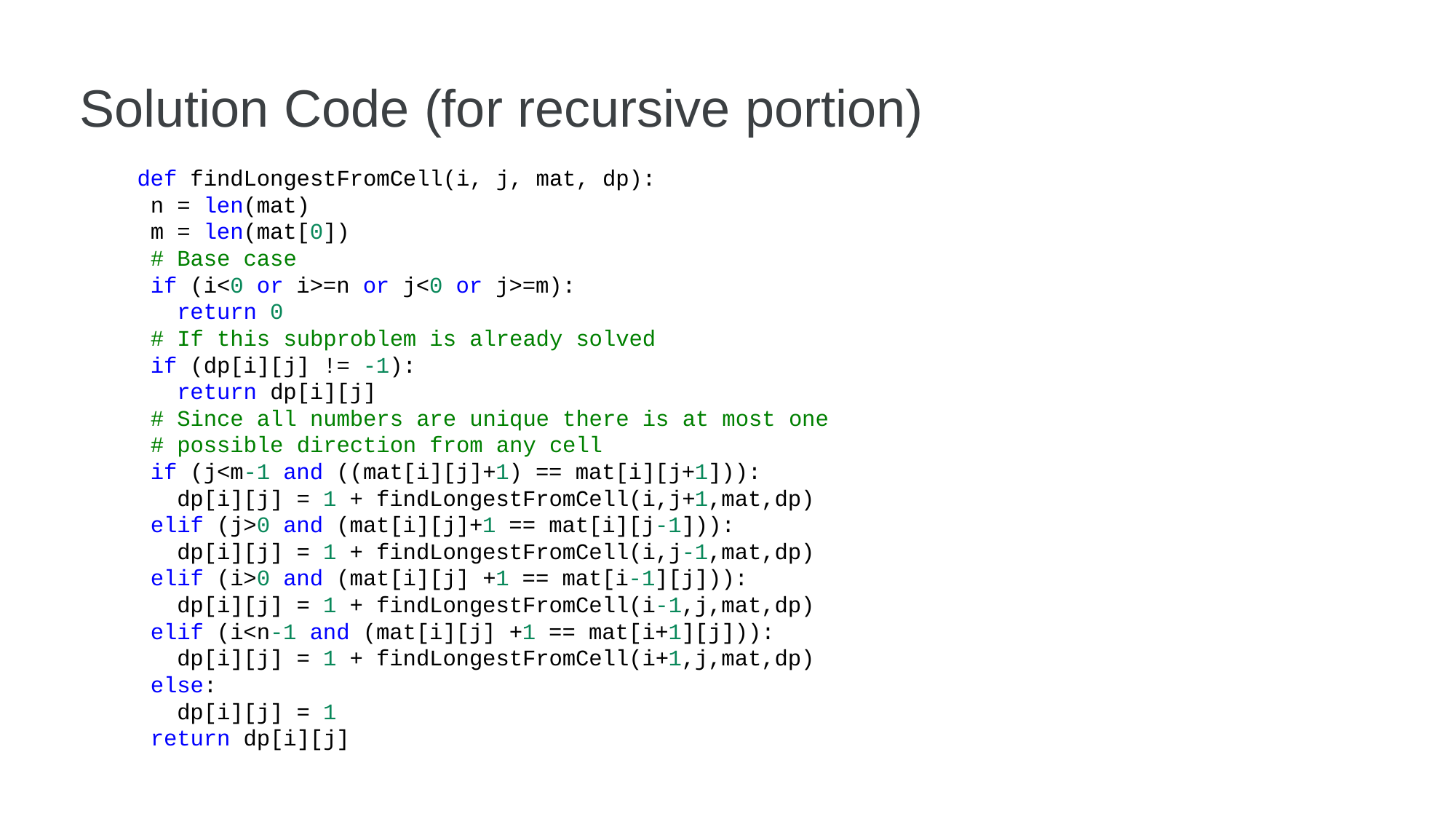

# Solution Code (for recursive portion)
def findLongestFromCell(i, j, mat, dp):
 n = len(mat)
 m = len(mat[0])
 # Base case
 if (i<0 or i>=n or j<0 or j>=m):
   return 0
 # If this subproblem is already solved
 if (dp[i][j] != -1):
   return dp[i][j]
 # Since all numbers are unique there is at most one
 # possible direction from any cell
 if (j<m-1 and ((mat[i][j]+1) == mat[i][j+1])):
   dp[i][j] = 1 + findLongestFromCell(i,j+1,mat,dp)
 elif (j>0 and (mat[i][j]+1 == mat[i][j-1])):
   dp[i][j] = 1 + findLongestFromCell(i,j-1,mat,dp)
 elif (i>0 and (mat[i][j] +1 == mat[i-1][j])):
   dp[i][j] = 1 + findLongestFromCell(i-1,j,mat,dp)
 elif (i<n-1 and (mat[i][j] +1 == mat[i+1][j])):
   dp[i][j] = 1 + findLongestFromCell(i+1,j,mat,dp)
 else:
   dp[i][j] = 1
 return dp[i][j]